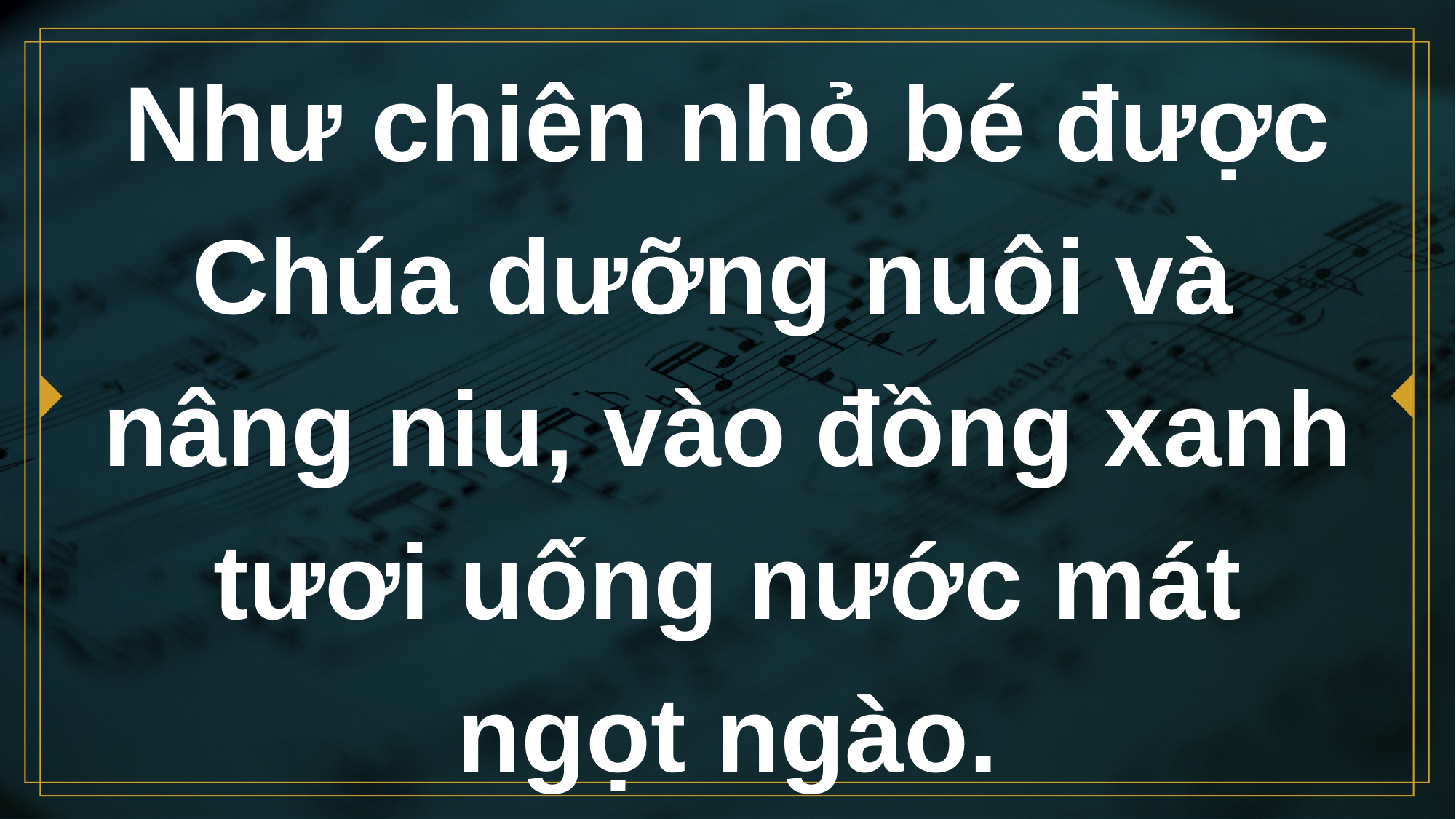

# Như chiên nhỏ bé được Chúa dưỡng nuôi và nâng niu, vào đồng xanh tươi uống nước mát ngọt ngào.